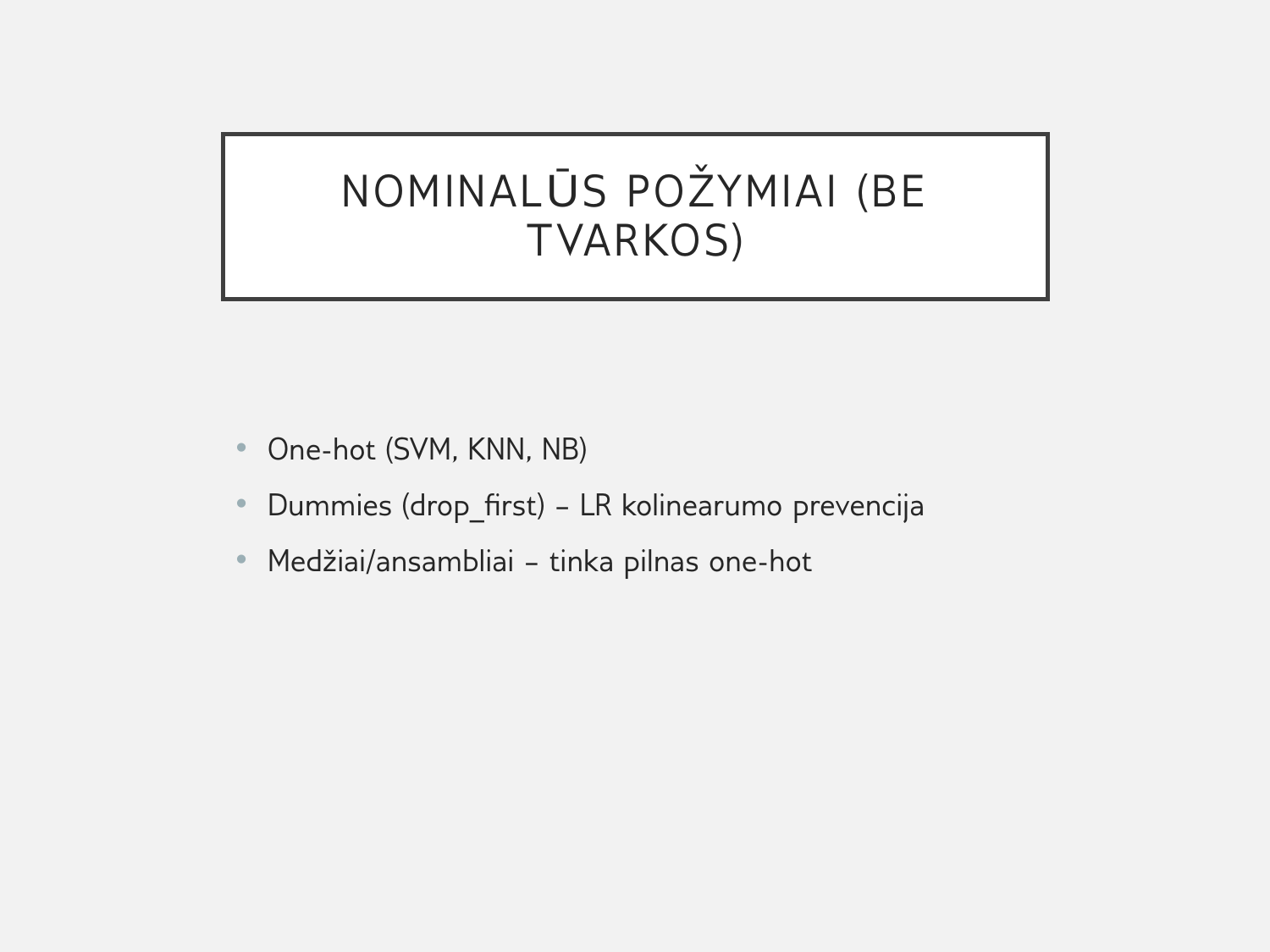

# Nominalūs požymiai (be tvarkos)

One-hot (SVM, KNN, NB)
Dummies (drop_first) – LR kolinearumo prevencija
Medžiai/ansambliai – tinka pilnas one-hot